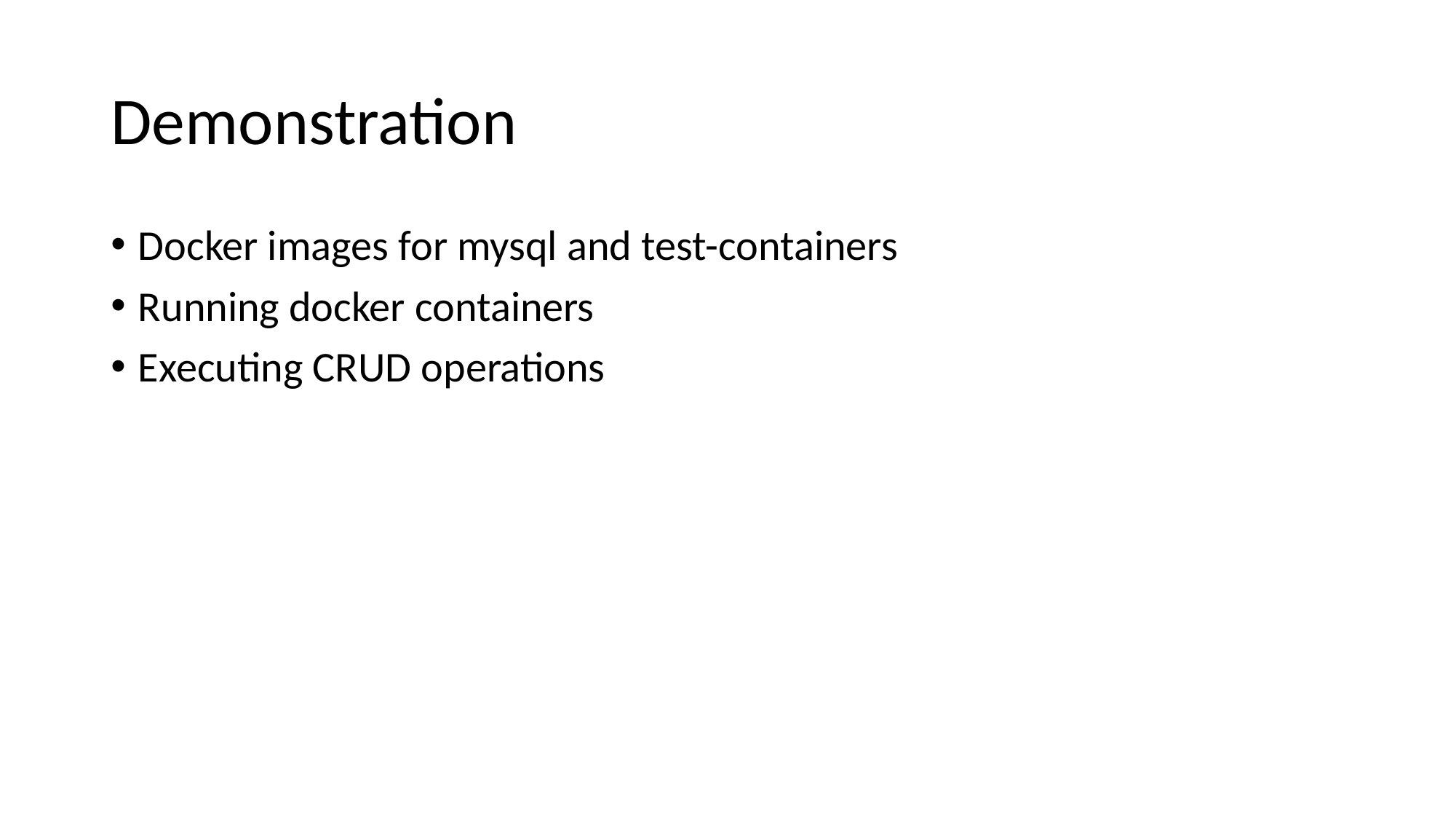

# Demonstration
Docker images for mysql and test-containers
Running docker containers
Executing CRUD operations